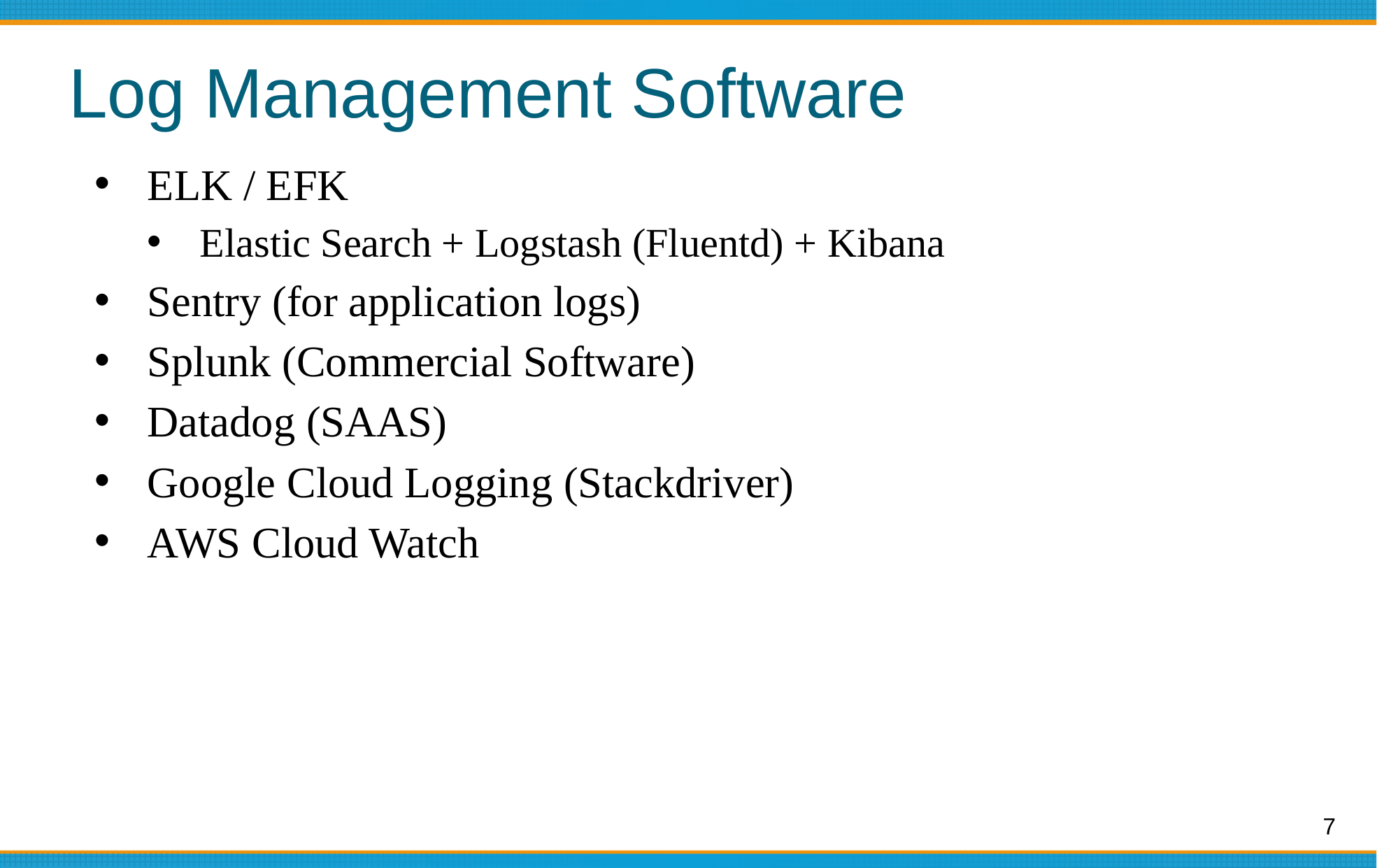

# Log Management Software
ELK / EFK
Elastic Search + Logstash (Fluentd) + Kibana
Sentry (for application logs)
Splunk (Commercial Software)
Datadog (SAAS)
Google Cloud Logging (Stackdriver)
AWS Cloud Watch

7